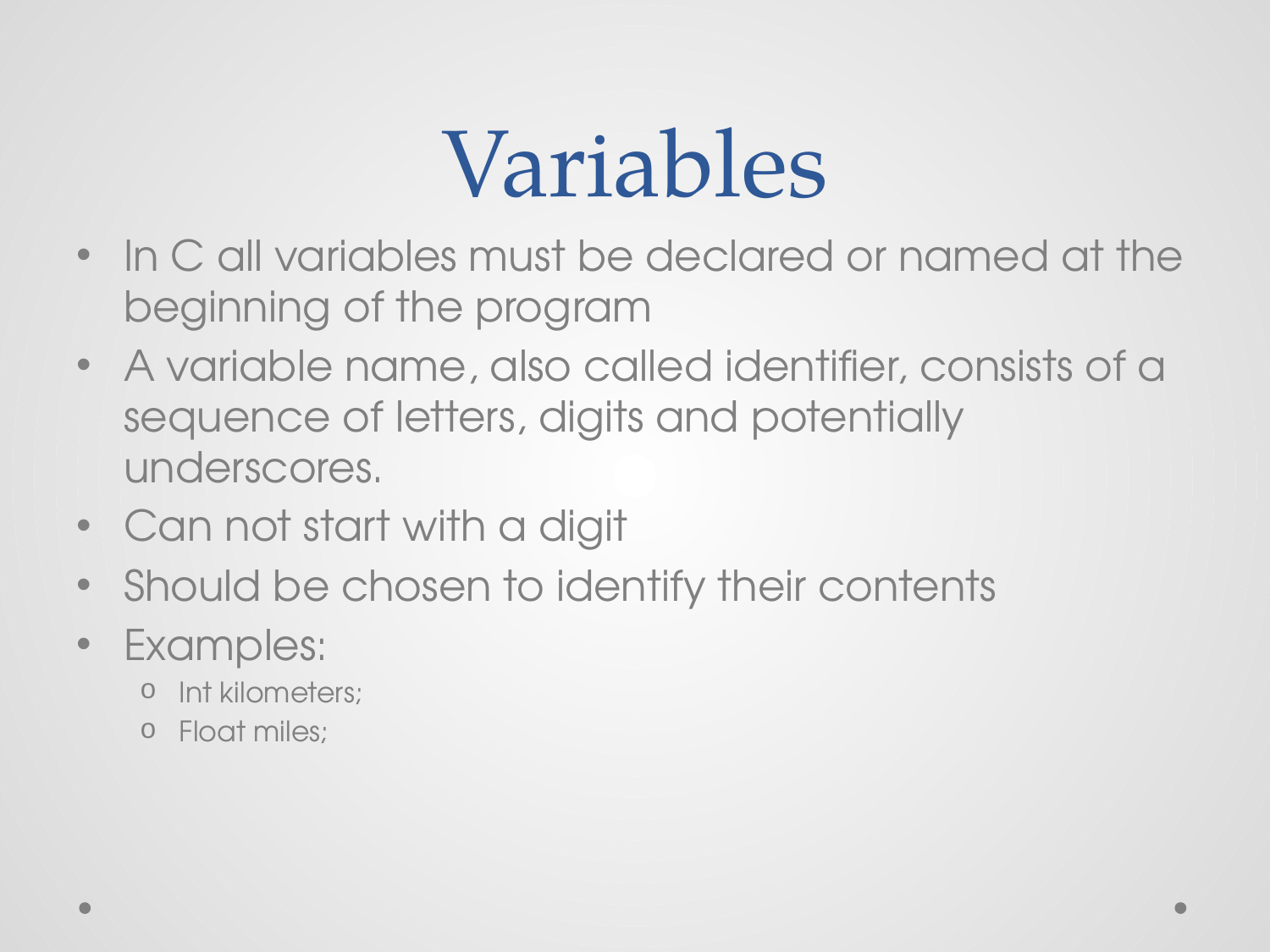

# Variables
In C all variables must be declared or named at the beginning of the program
A variable name, also called identifier, consists of a sequence of letters, digits and potentially underscores.
Can not start with a digit
Should be chosen to identify their contents
Examples:
Int kilometers;
Float miles;